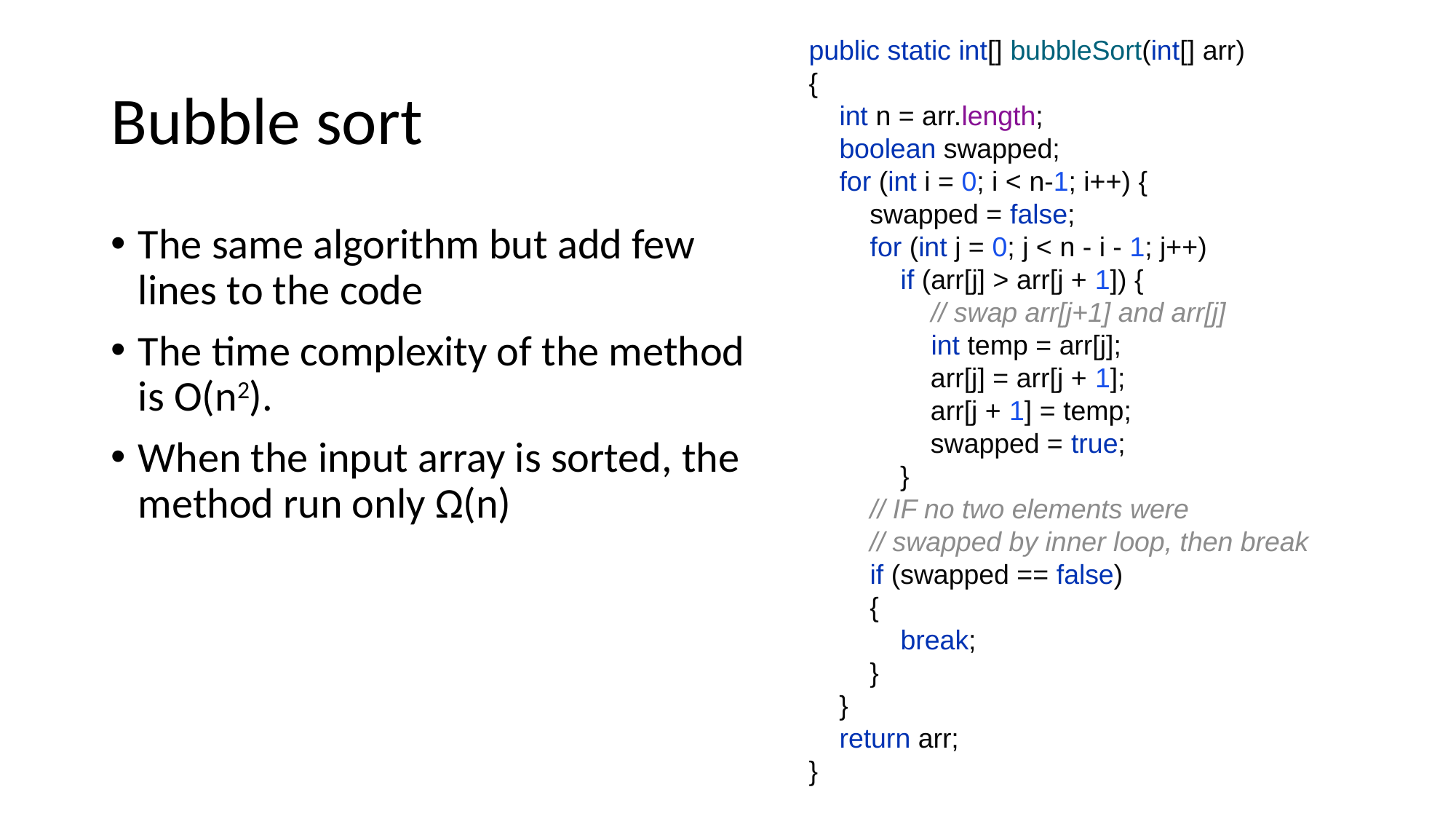

public static int[] bubbleSort(int[] arr)
{
    int n = arr.length;
    boolean swapped;
    for (int i = 0; i < n-1; i++) {
        swapped = false;
        for (int j = 0; j < n - i - 1; j++)
            if (arr[j] > arr[j + 1]) {
                // swap arr[j+1] and arr[j]
                int temp = arr[j];
                arr[j] = arr[j + 1];
                arr[j + 1] = temp;
                swapped = true;
            }
        // IF no two elements were
        // swapped by inner loop, then break
        if (swapped == false)
        {
            break;
        }
    }
    return arr;
}
# Bubble sort
The same algorithm but add few lines to the code
The time complexity of the method is O(n2).
When the input array is sorted, the method run only Ω(n)